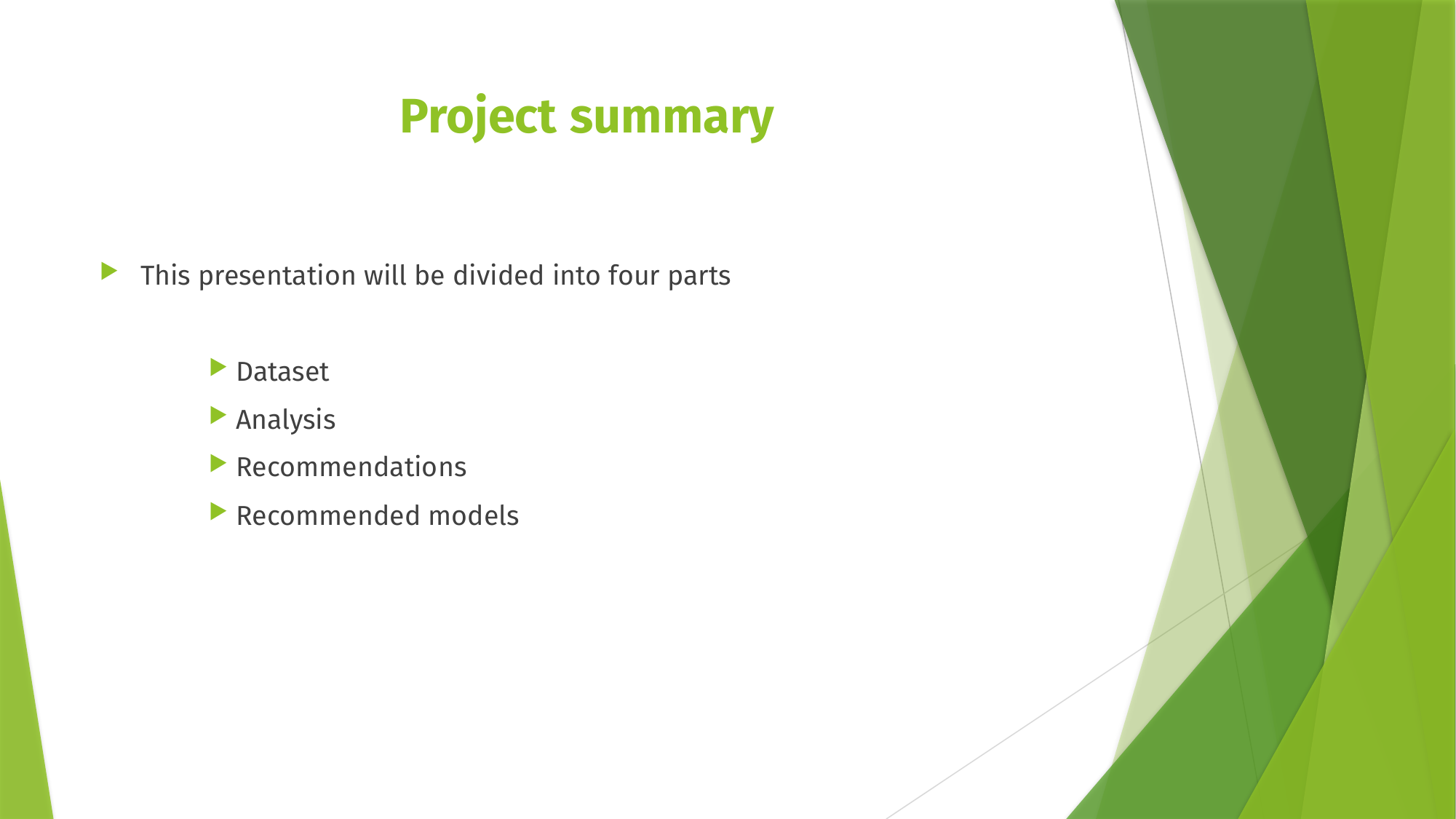

# Project summary
This presentation will be divided into four parts

Dataset
Analysis
Recommendations
Recommended models